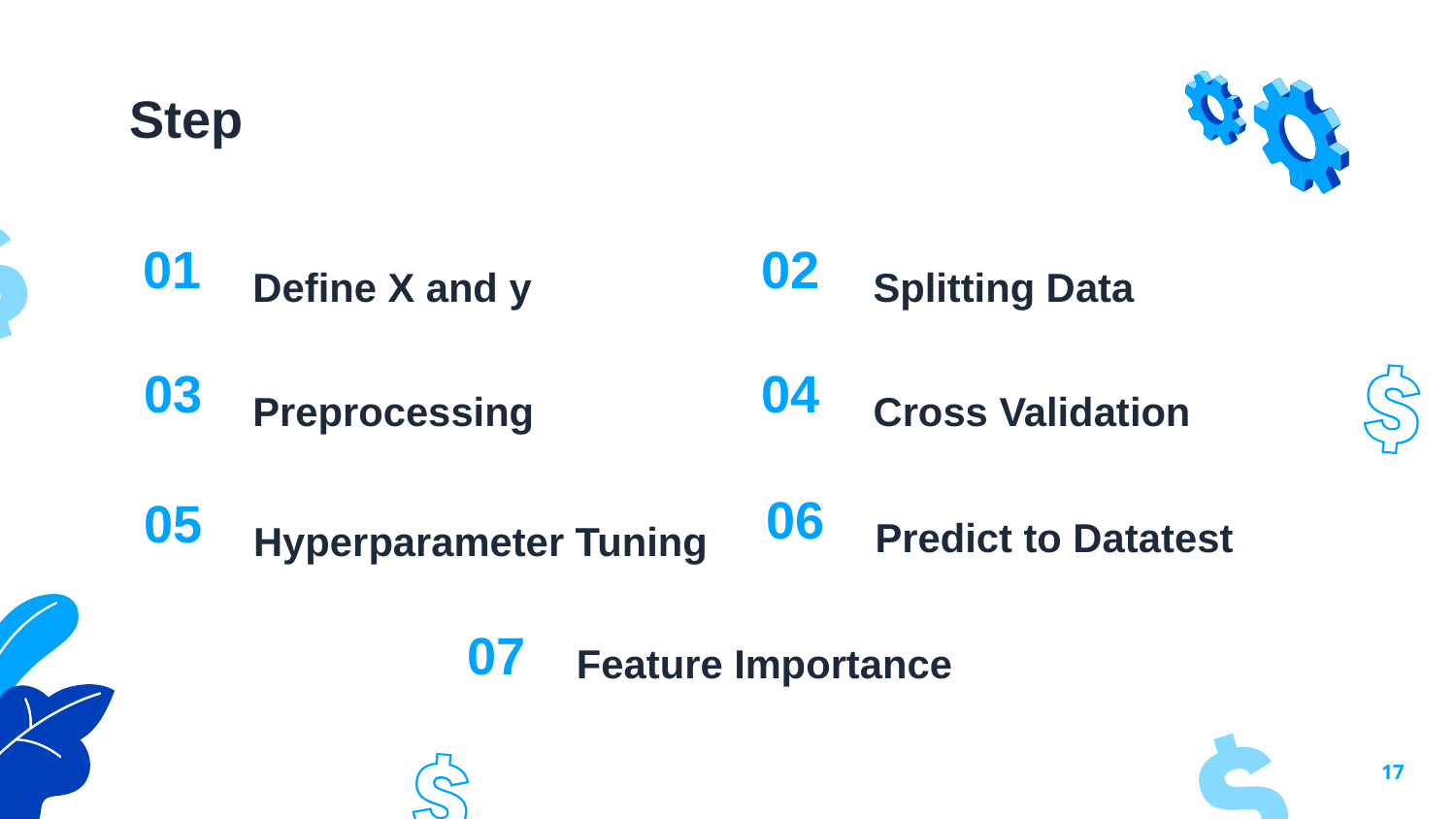

# Step
01
Define X and y
02
Splitting Data
03
Preprocessing
04
Cross Validation
06
Predict to Datatest
05
Hyperparameter Tuning
Feature Importance
07
17